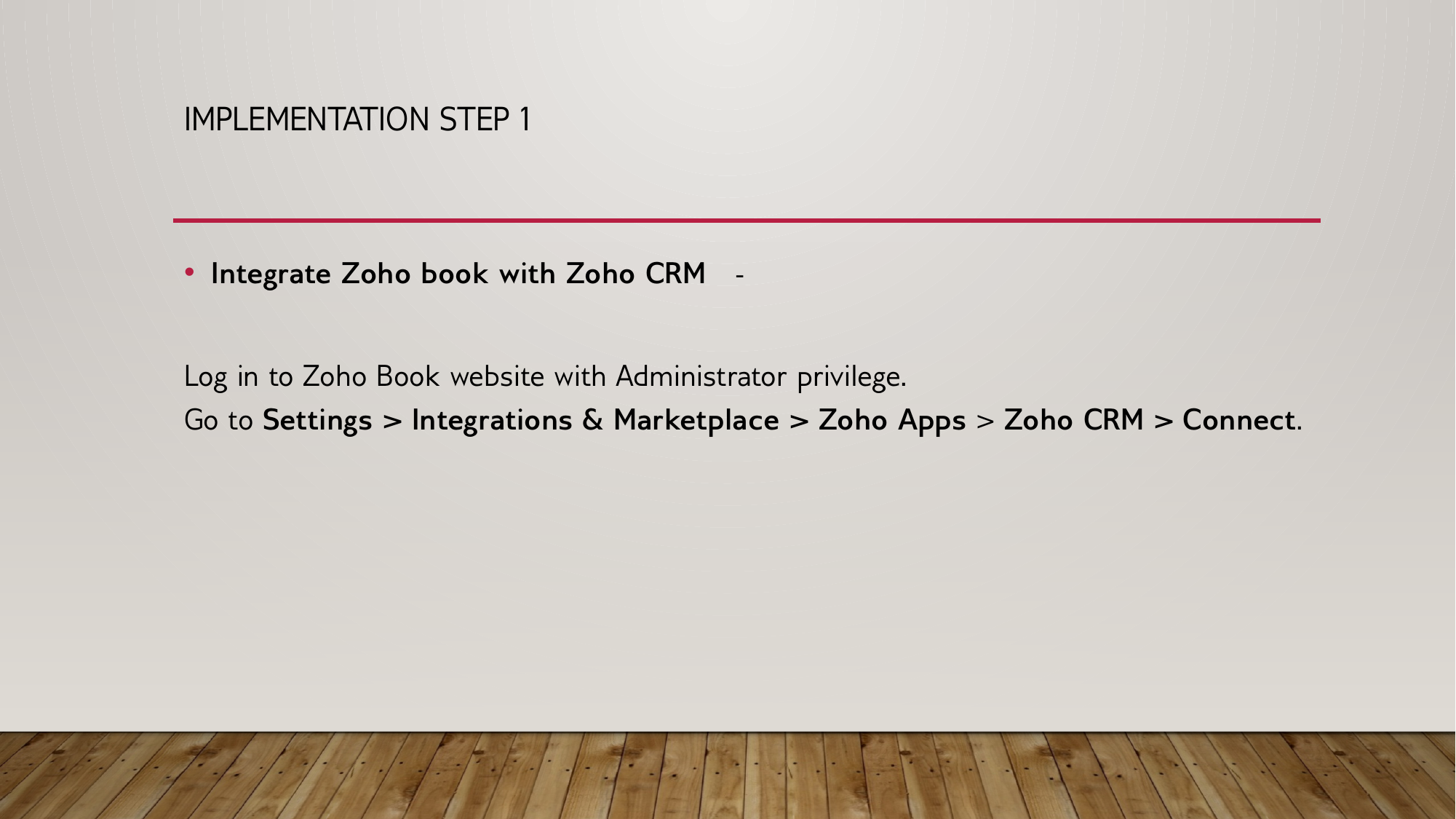

# Implementation step 1
Integrate Zoho book with Zoho CRM   -
Log in to Zoho Book website with Administrator privilege.
Go to Settings > Integrations & Marketplace > Zoho Apps > Zoho CRM > Connect.